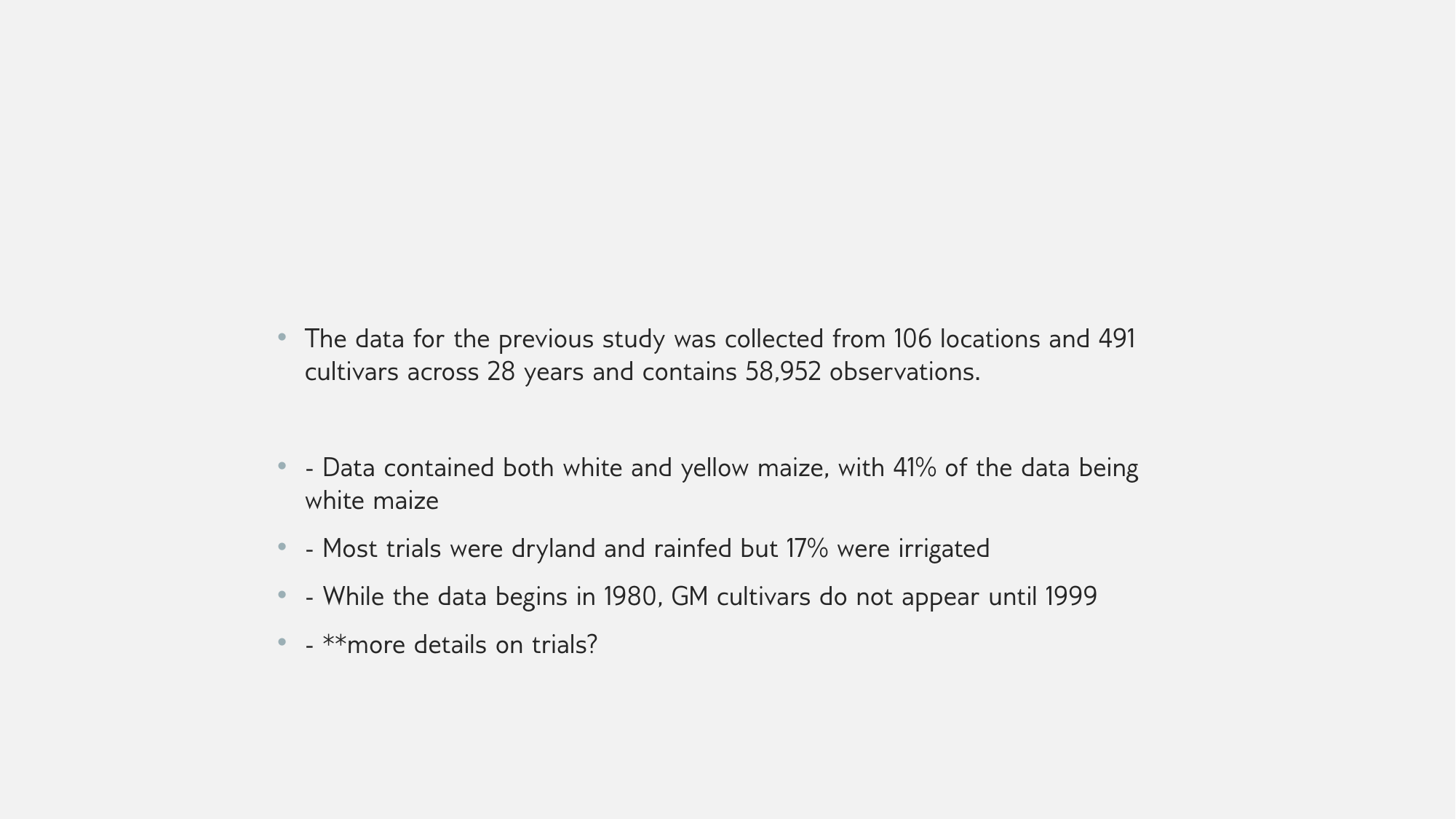

#
The data for the previous study was collected from 106 locations and 491 cultivars across 28 years and contains 58,952 observations.

- Data contained both white and yellow maize, with 41% of the data being white maize
- Most trials were dryland and rainfed but 17% were irrigated
- While the data begins in 1980, GM cultivars do not appear until 1999
- **more details on trials?